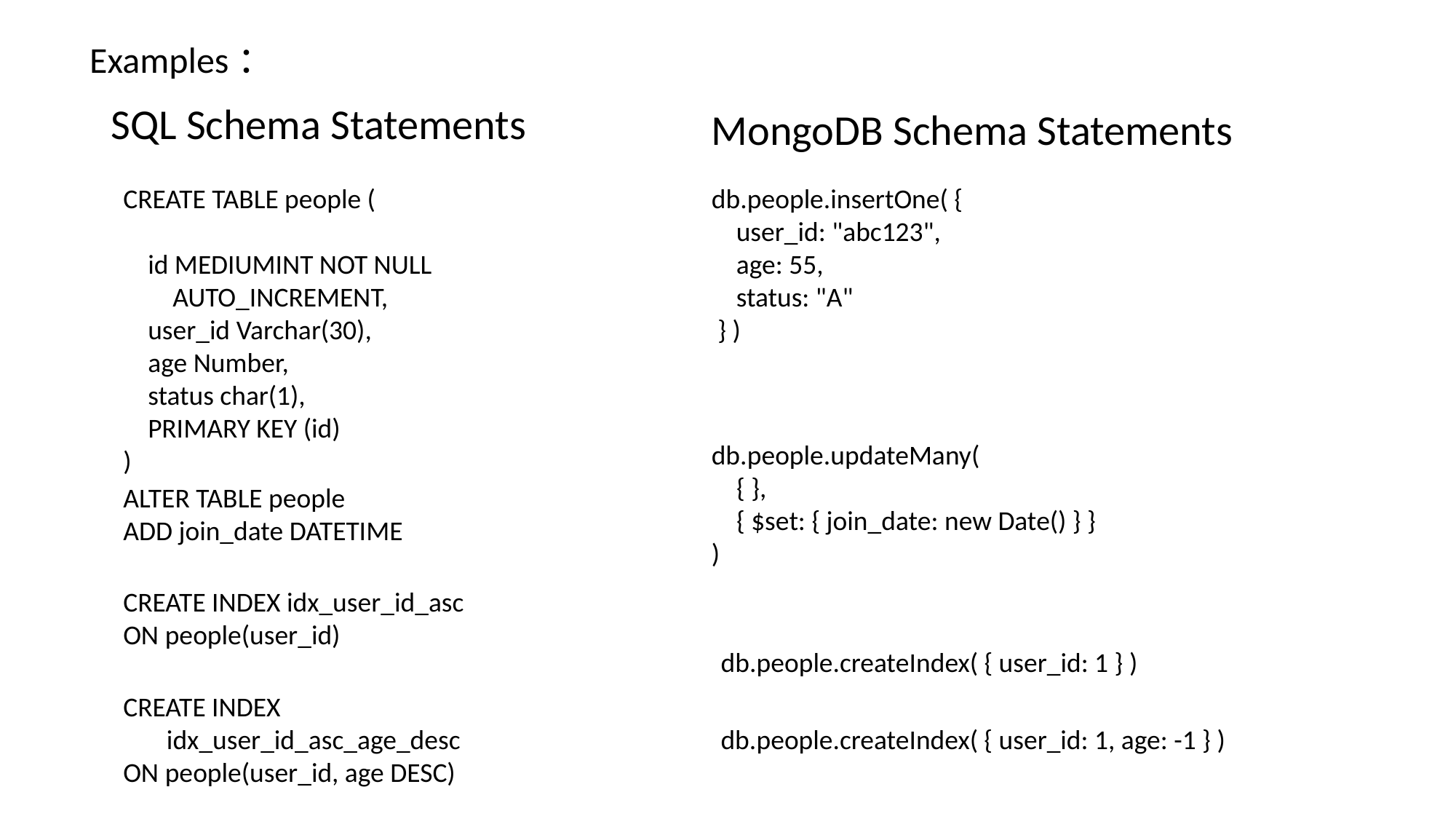

Examples：
SQL Schema Statements

MongoDB Schema Statements
CREATE TABLE people (
    id MEDIUMINT NOT NULL
        AUTO_INCREMENT,
    user_id Varchar(30),
    age Number,
    status char(1),
    PRIMARY KEY (id)
)
db.people.insertOne( {
    user_id: "abc123",
    age: 55,
    status: "A"
 } )
db.people.updateMany(
    { },
    { $set: { join_date: new Date() } }
)
ALTER TABLE people
ADD join_date DATETIME
CREATE INDEX idx_user_id_asc
ON people(user_id)
db.people.createIndex( { user_id: 1 } )
CREATE INDEX
       idx_user_id_asc_age_desc
ON people(user_id, age DESC)
db.people.createIndex( { user_id: 1, age: -1 } )